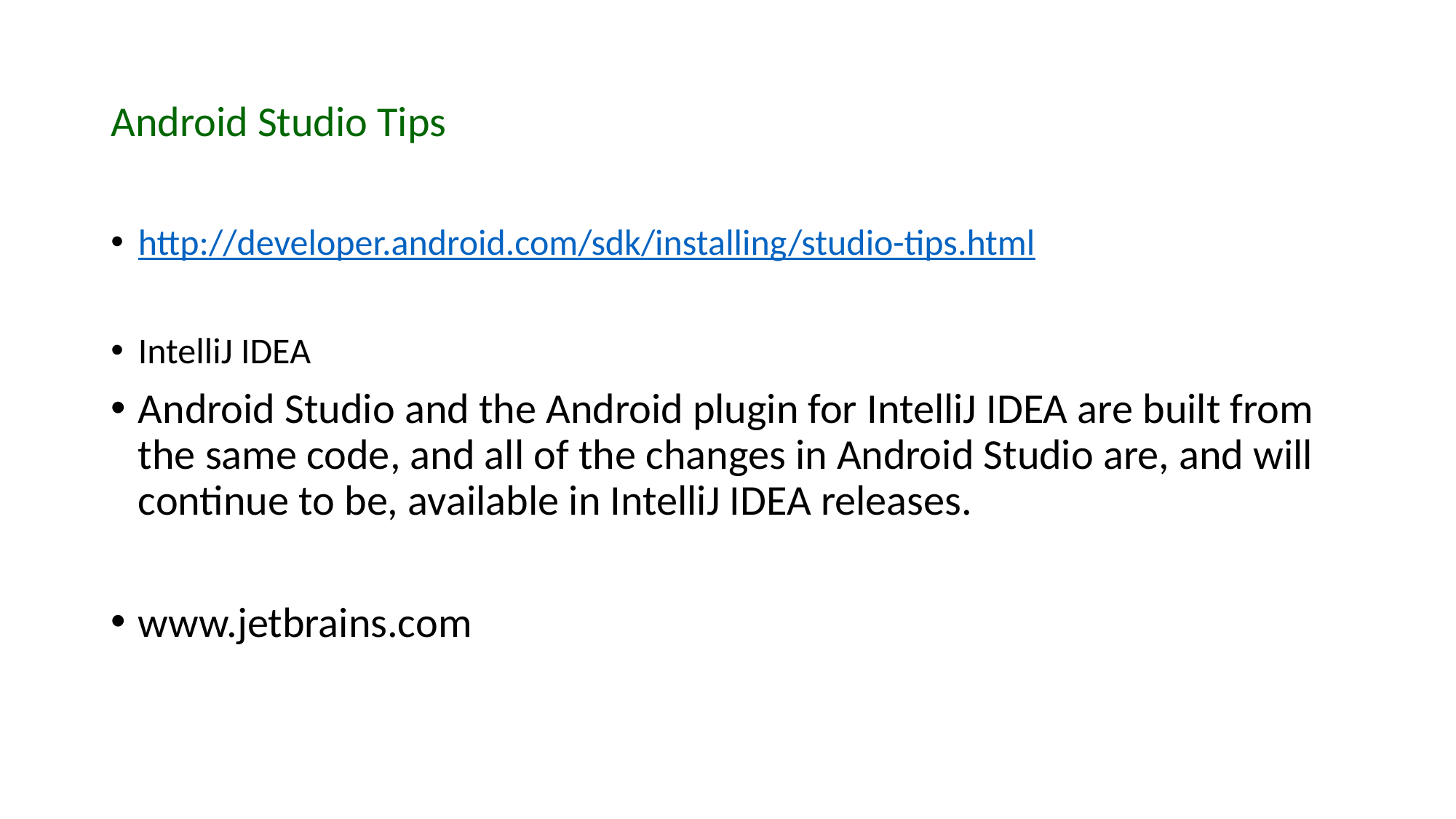

# Android Studio Tips
http://developer.android.com/sdk/installing/studio-tips.html

IntelliJ IDEA
Android Studio and the Android plugin for IntelliJ IDEA are built from the same code, and all of the changes in Android Studio are, and will continue to be, available in IntelliJ IDEA releases.

www.jetbrains.com